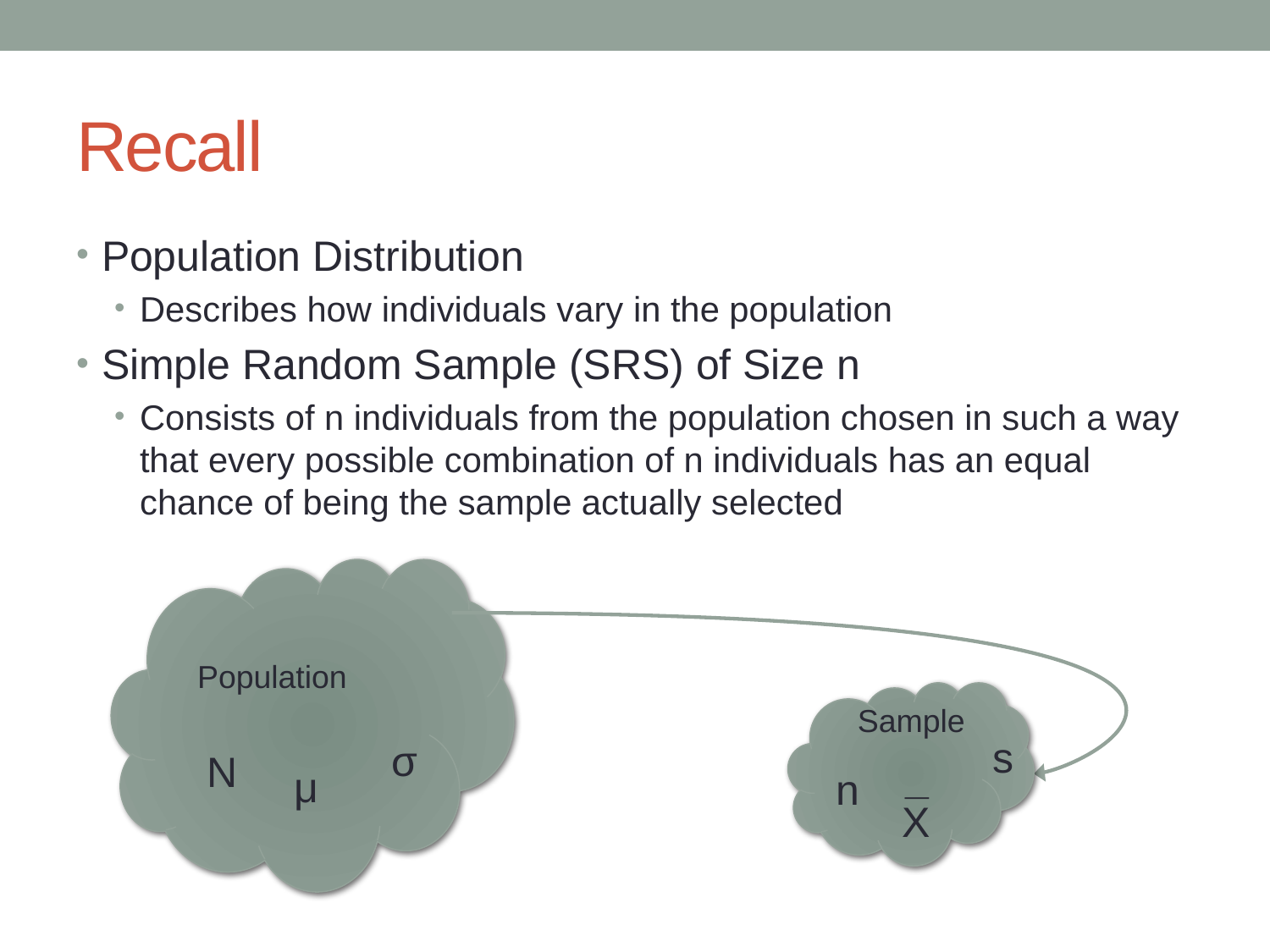

# Recall
Population Distribution
Describes how individuals vary in the population
Simple Random Sample (SRS) of Size n
Consists of n individuals from the population chosen in such a way that every possible combination of n individuals has an equal chance of being the sample actually selected

Population

Sample
s
_
n
X
σ
N
μ